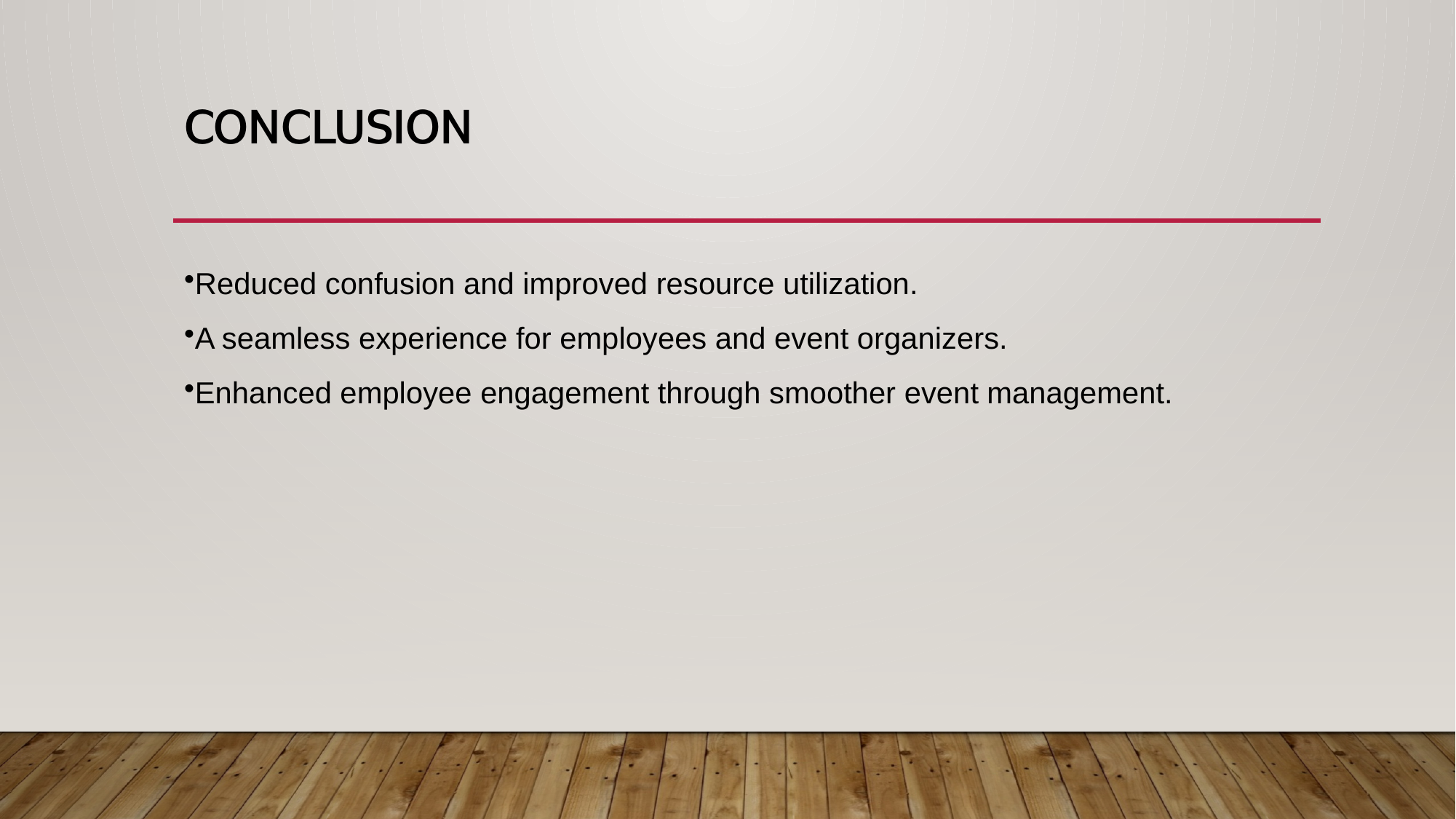

# CONCLUSION
Reduced confusion and improved resource utilization.
A seamless experience for employees and event organizers.
Enhanced employee engagement through smoother event management.